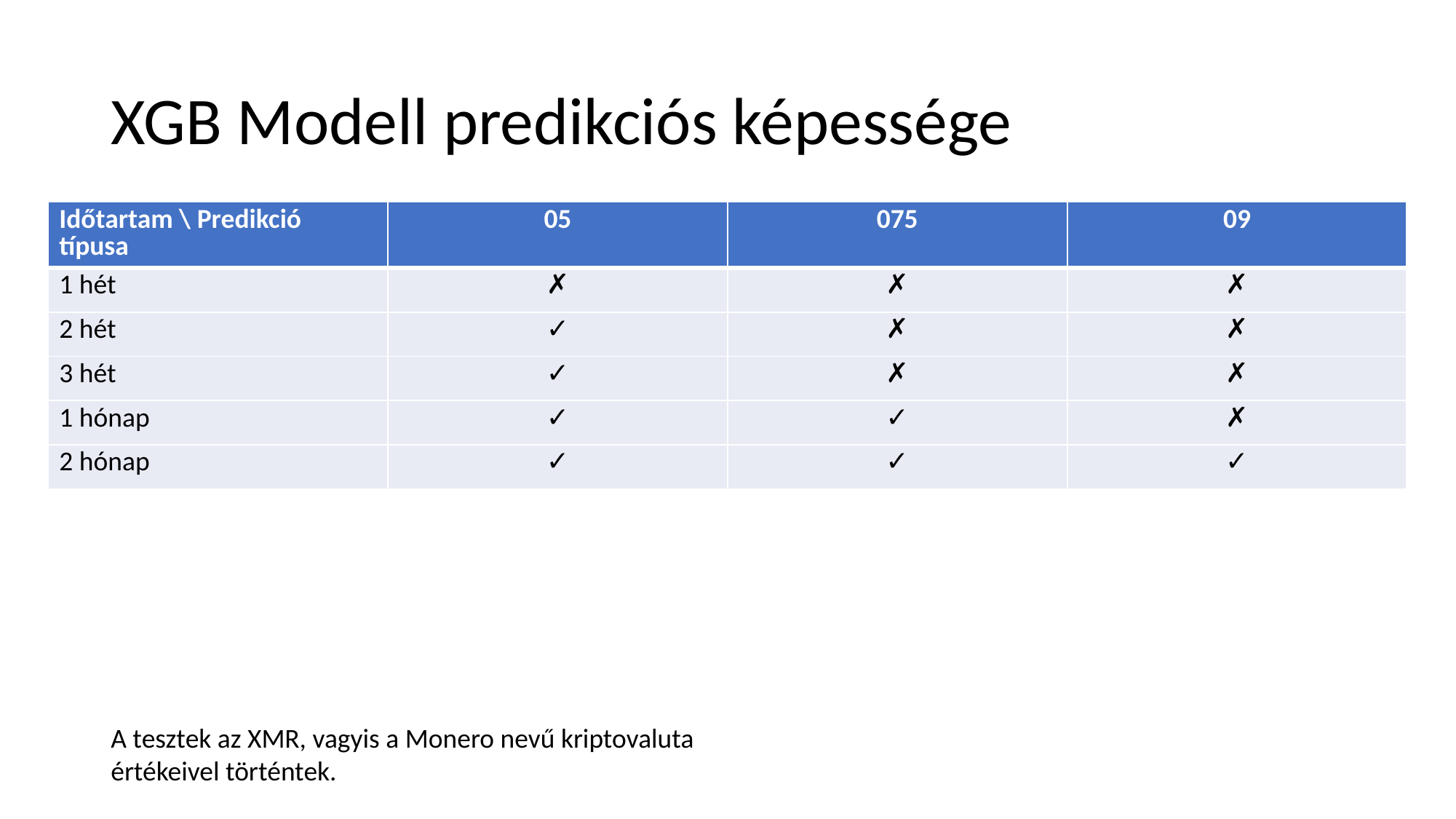

# XGB Modell predikciós képessége
| Időtartam \ Predikció típusa | 05 | 075 | 09 |
| --- | --- | --- | --- |
| 1 hét | ✗ | ✗ | ✗ |
| 2 hét | ✓ | ✗ | ✗ |
| 3 hét | ✓ | ✗ | ✗ |
| 1 hónap | ✓ | ✓ | ✗ |
| 2 hónap | ✓ | ✓ | ✓ |
A tesztek az XMR, vagyis a Monero nevű kriptovaluta értékeivel történtek.